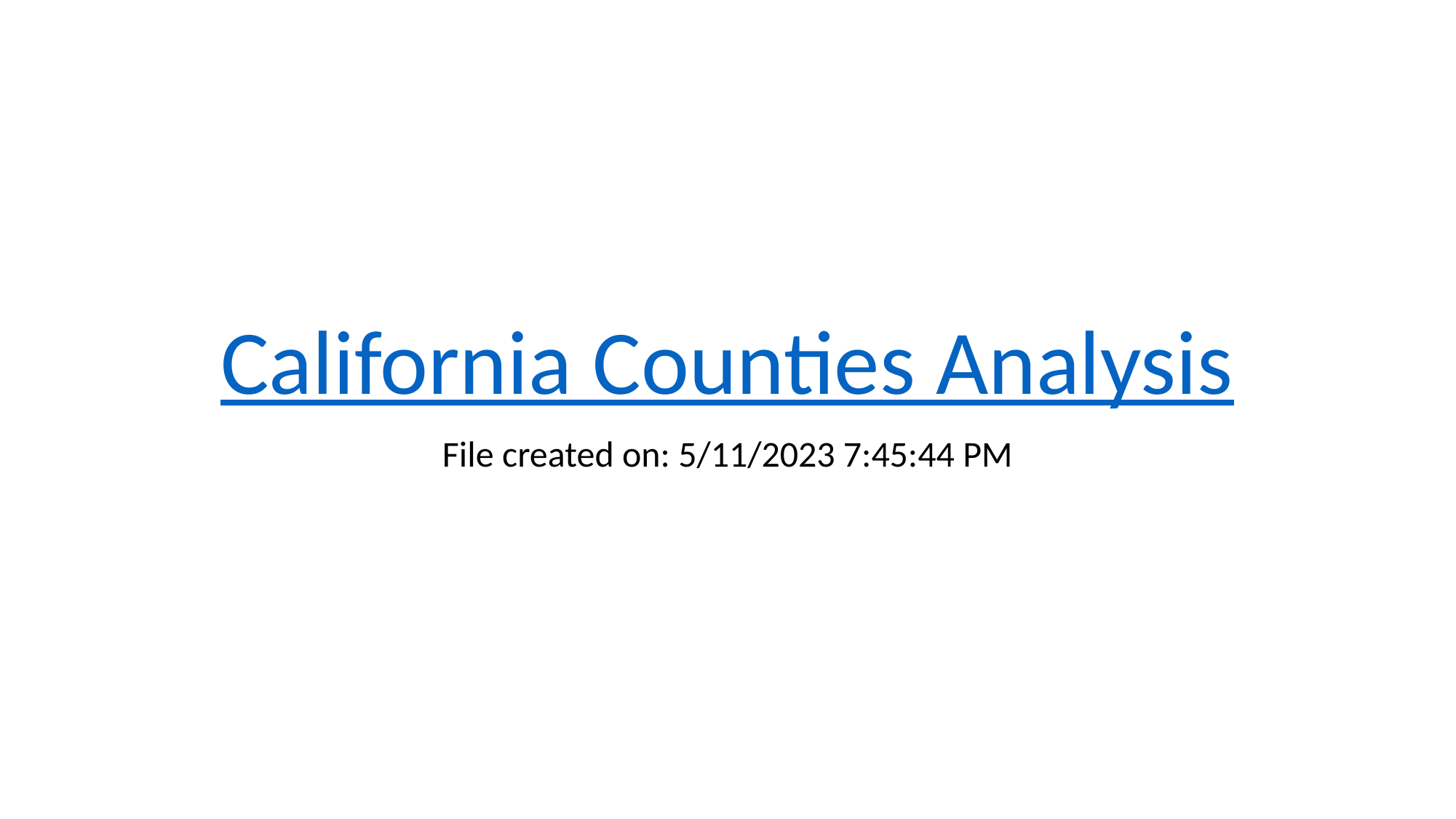

# California Counties Analysis
File created on: 5/11/2023 7:45:44 PM